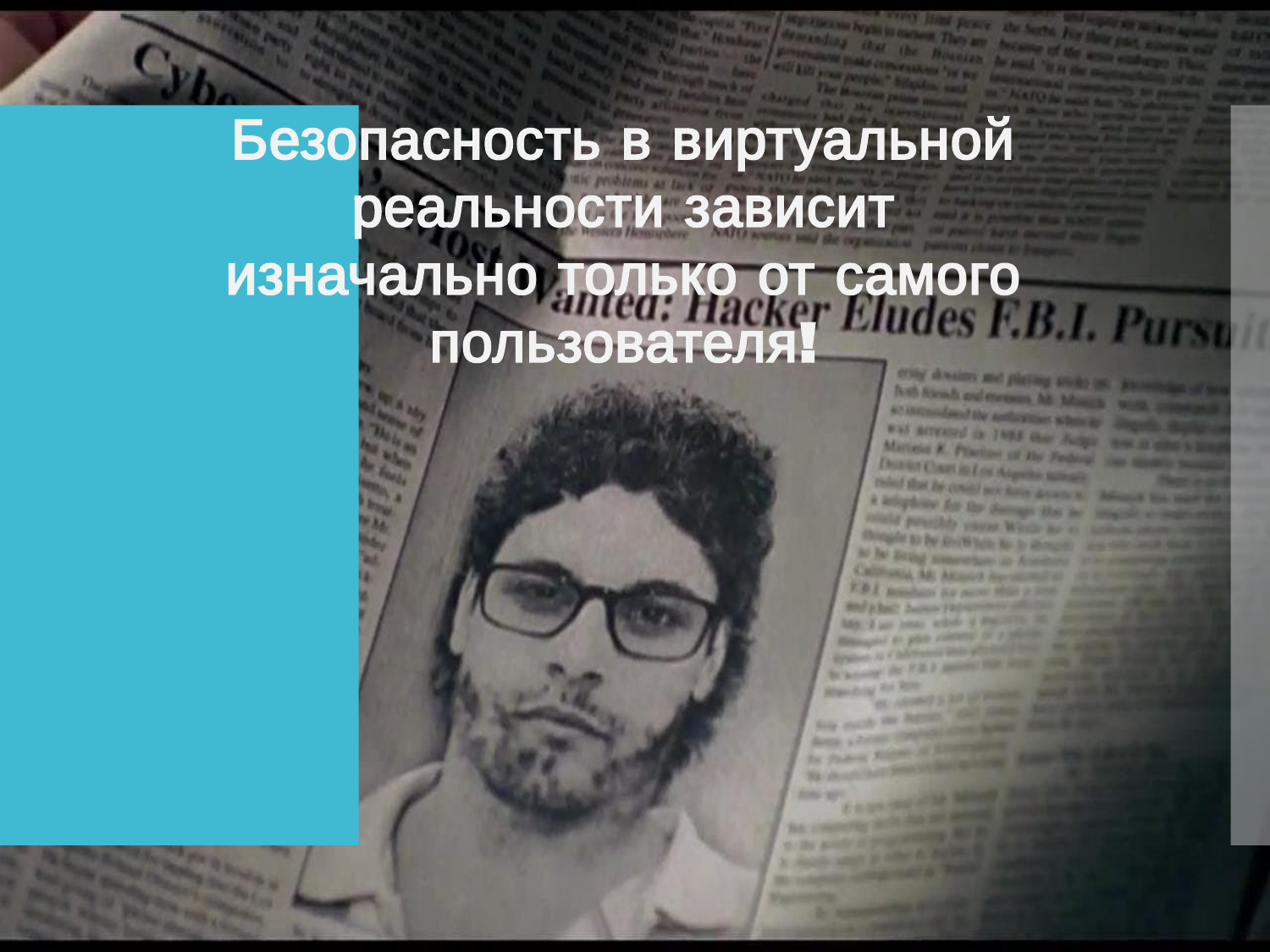

Безопасность в виртуальной реальности зависит изначально только от самого пользователя!